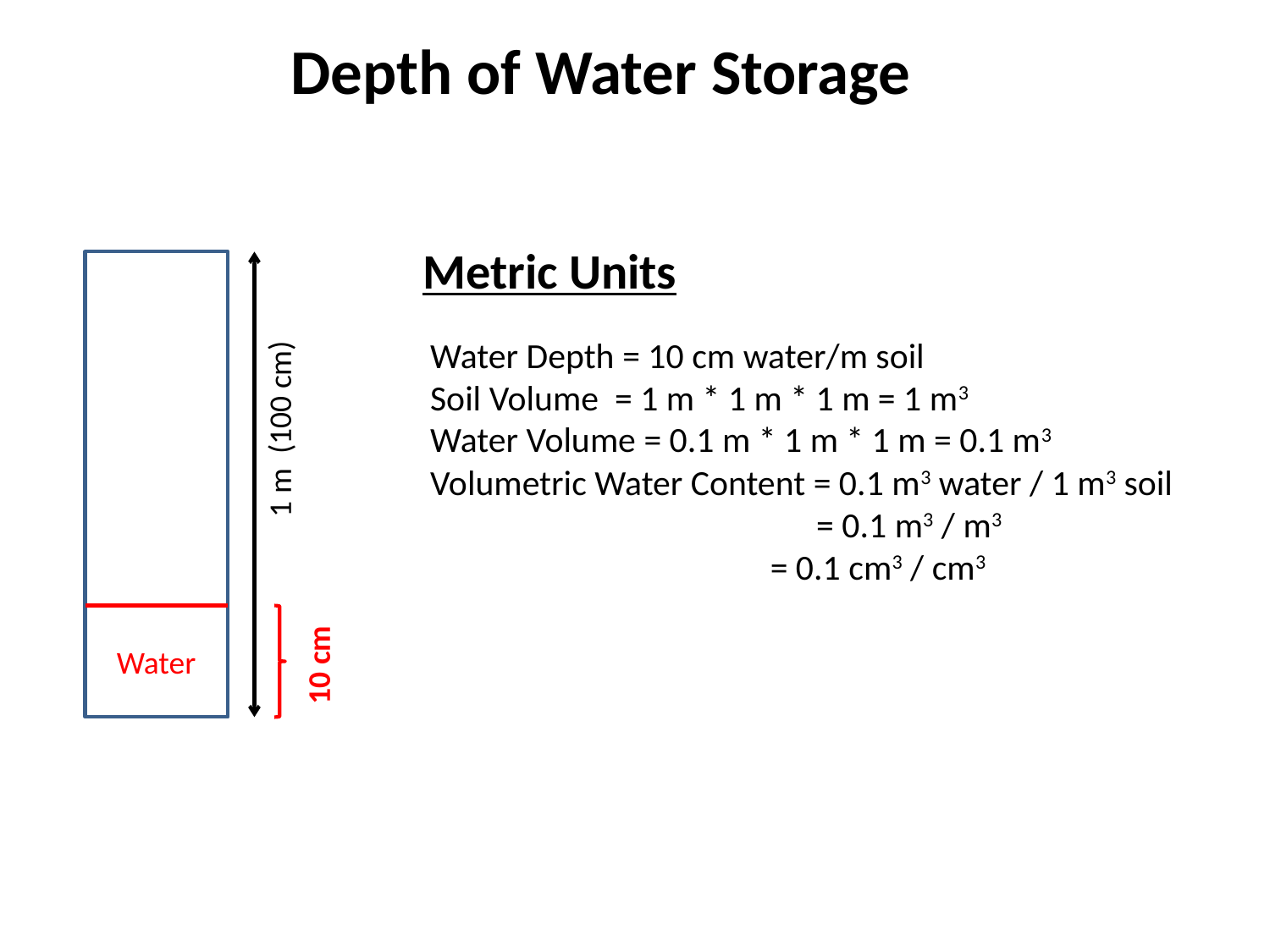

Depth of Water Storage
Metric Units

Water Depth = 10 cm water/m soil
Soil Volume  = 1 m * 1 m * 1 m = 1 m3
Water Volume = 0.1 m * 1 m * 1 m = 0.1 m3
Volumetric Water Content = 0.1 m3 water / 1 m3 soil
                                                = 0.1 m3 / m3
                                                                         = 0.1 cm3 / cm3

1 m  (100 cm)

Water
10 cm